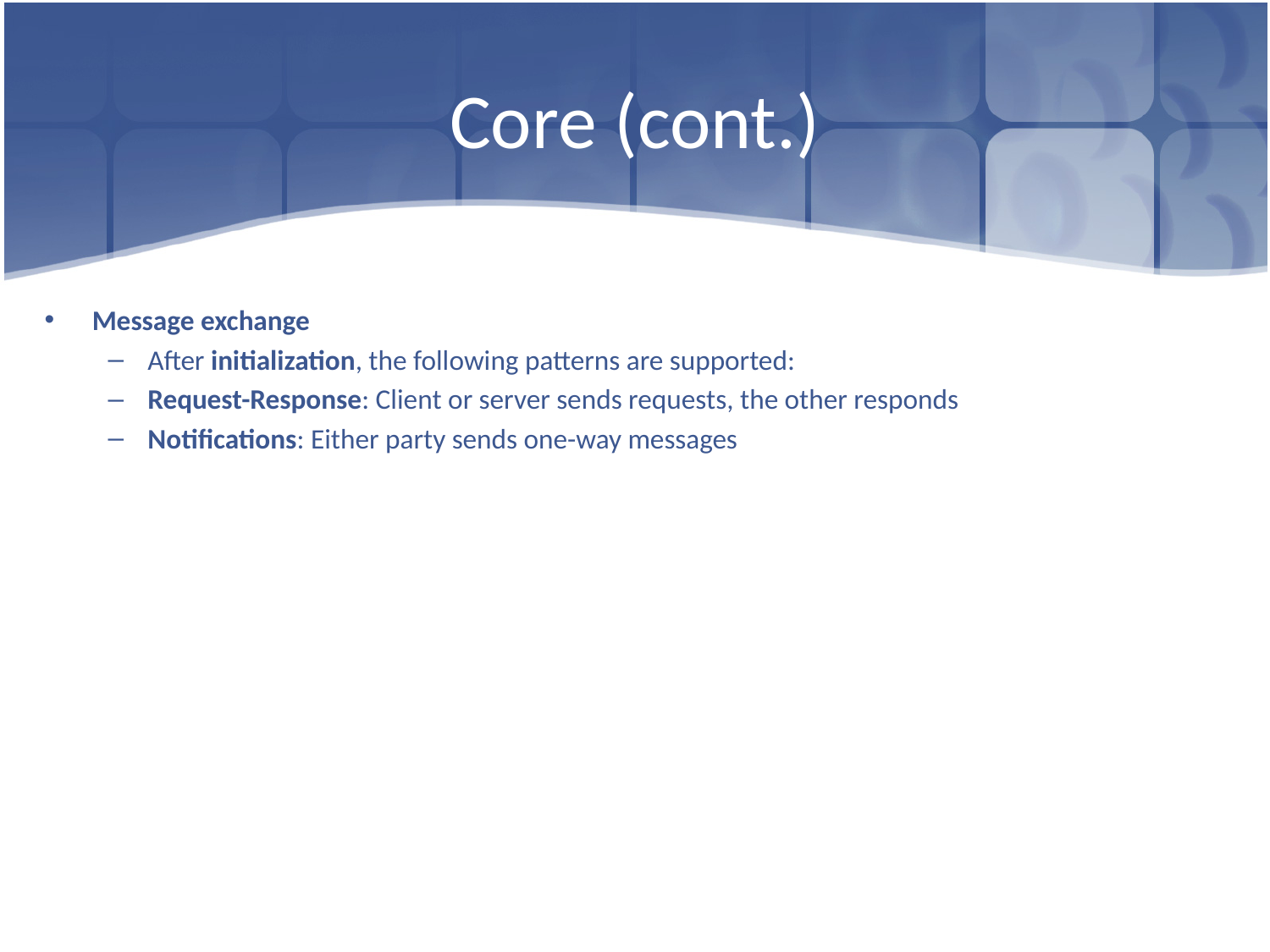

# Core (cont.)
Message exchange
After initialization, the following patterns are supported:
Request-Response: Client or server sends requests, the other responds
Notifications: Either party sends one-way messages